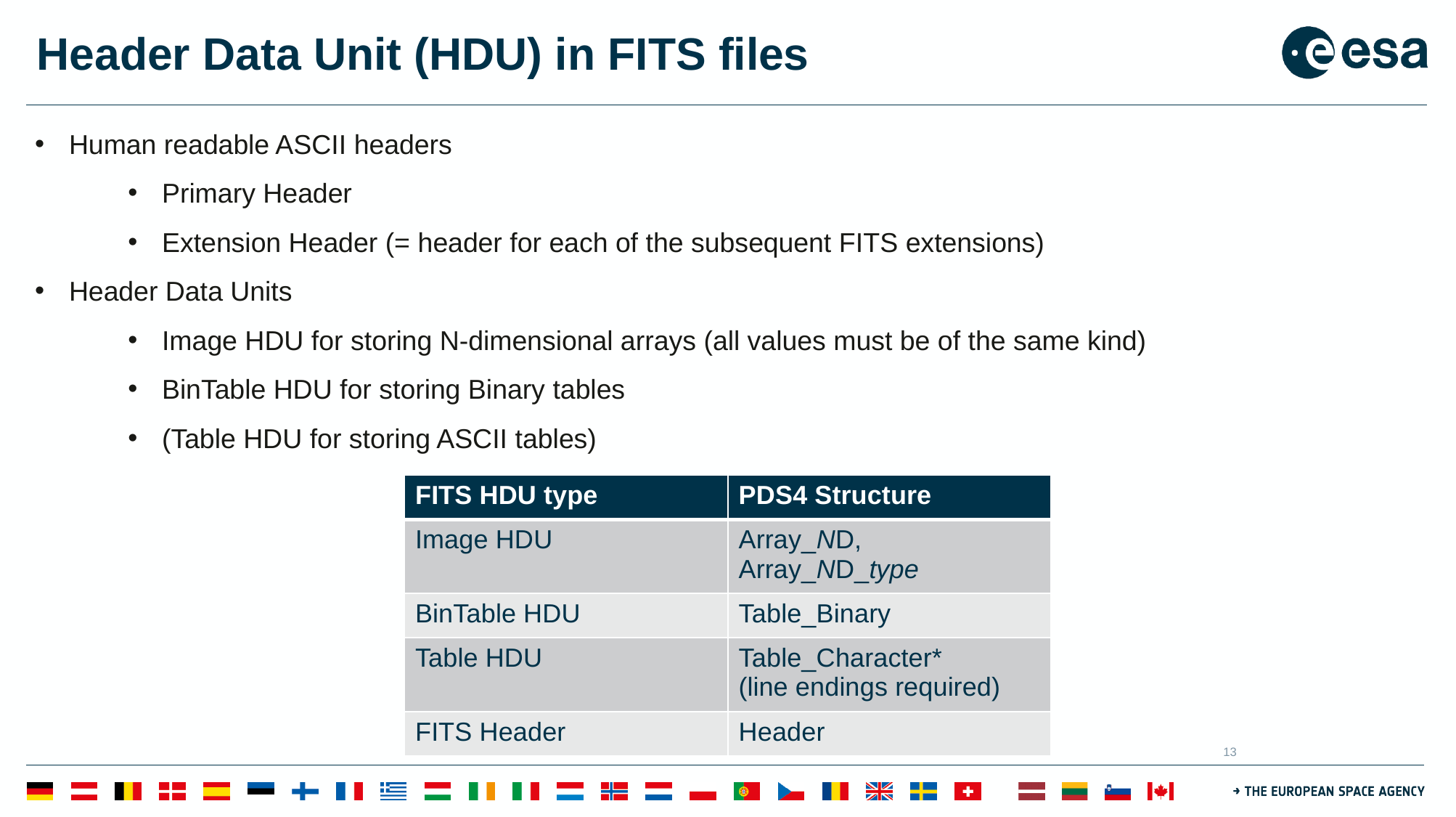

# Header Data Unit (HDU) in FITS files
Human readable ASCII headers
Primary Header
Extension Header (= header for each of the subsequent FITS extensions)
Header Data Units
Image HDU for storing N-dimensional arrays (all values must be of the same kind)
BinTable HDU for storing Binary tables
(Table HDU for storing ASCII tables)
| FITS HDU type | PDS4 Structure |
| --- | --- |
| Image HDU | Array\_ND, Array\_ND\_type |
| BinTable HDU | Table\_Binary |
| Table HDU | Table\_Character\* (line endings required) |
| FITS Header | Header |